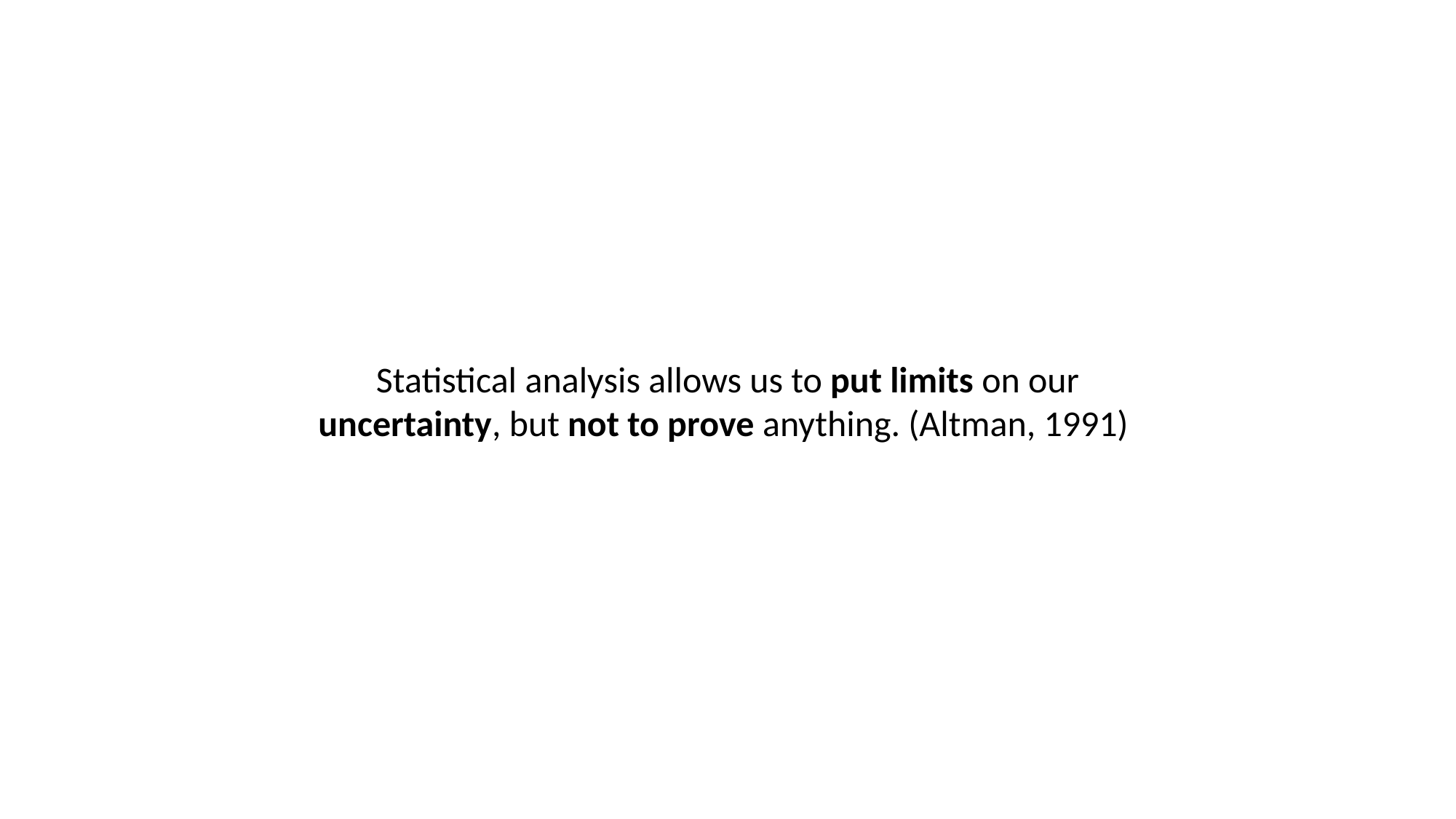

Statistical analysis allows us to put limits on our uncertainty, but not to prove anything. (Altman, 1991)